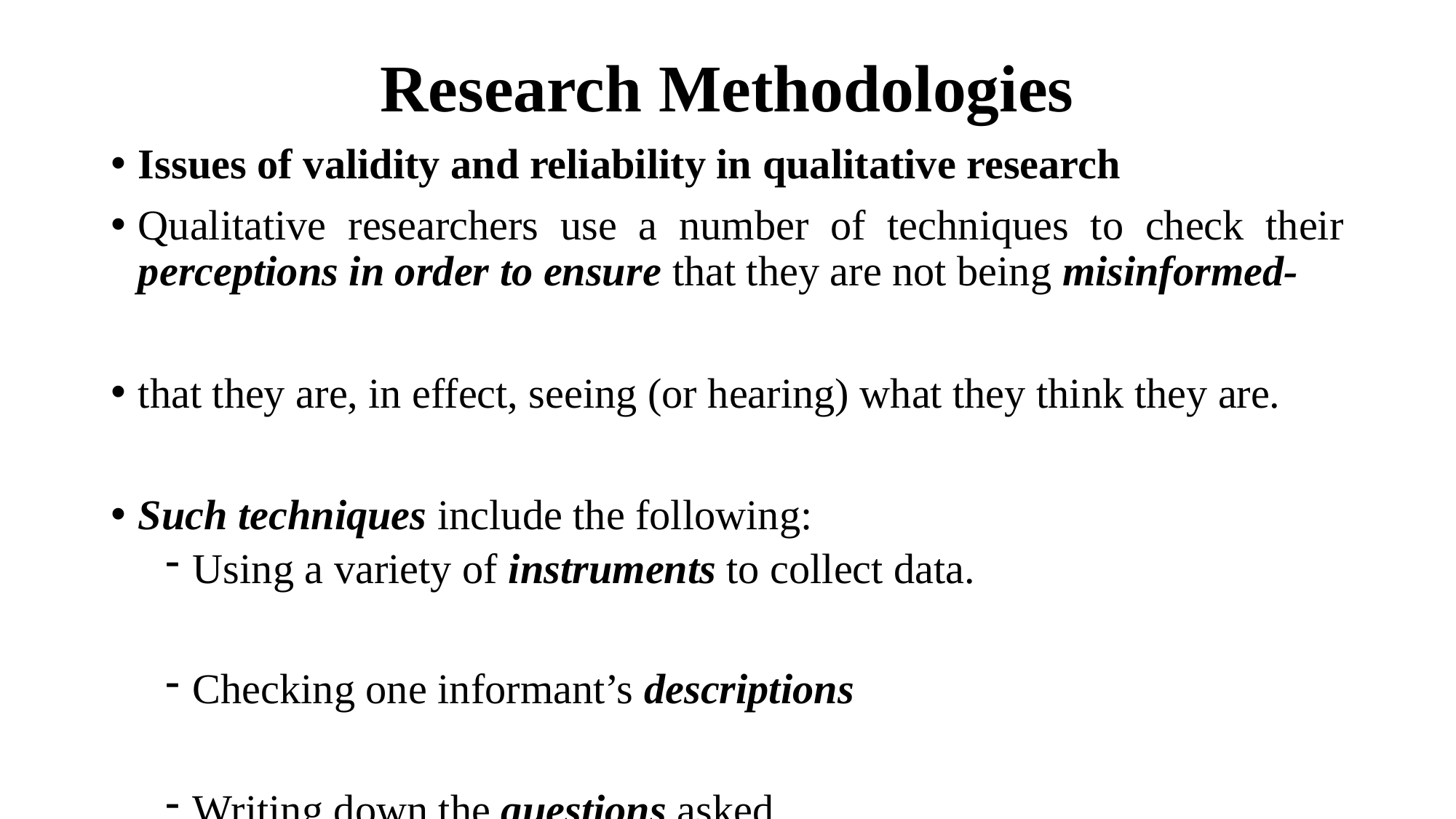

# Research Methodologies
Issues of validity and reliability in qualitative research
Qualitative researchers use a number of techniques to check their perceptions in order to ensure that they are not being misinformed-

that they are, in effect, seeing (or hearing) what they think they are.

Such techniques include the following:
Using a variety of instruments to collect data.

Checking one informant’s descriptions

Writing down the questions asked